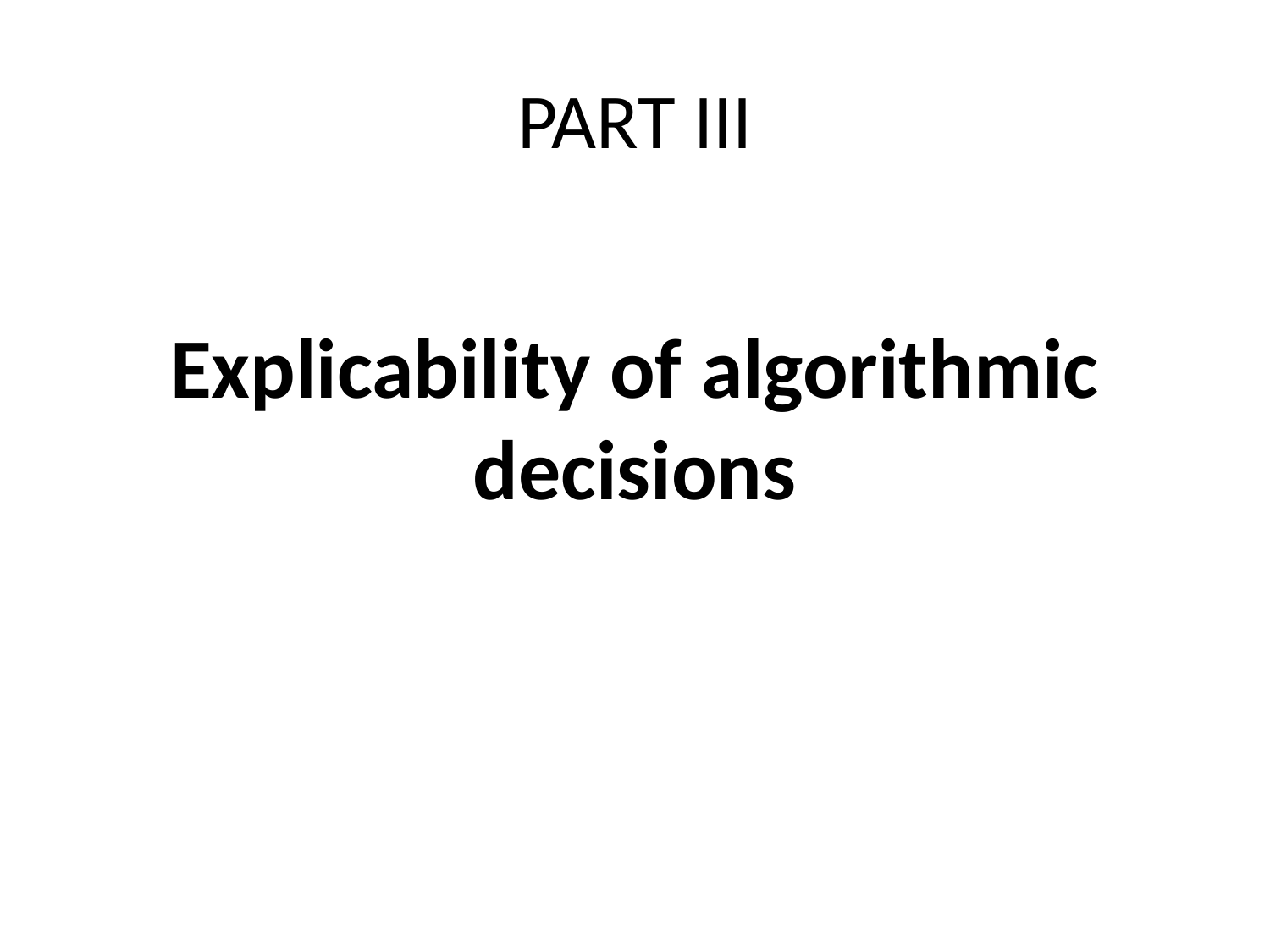

# PART III

Explicability of algorithmic decisions